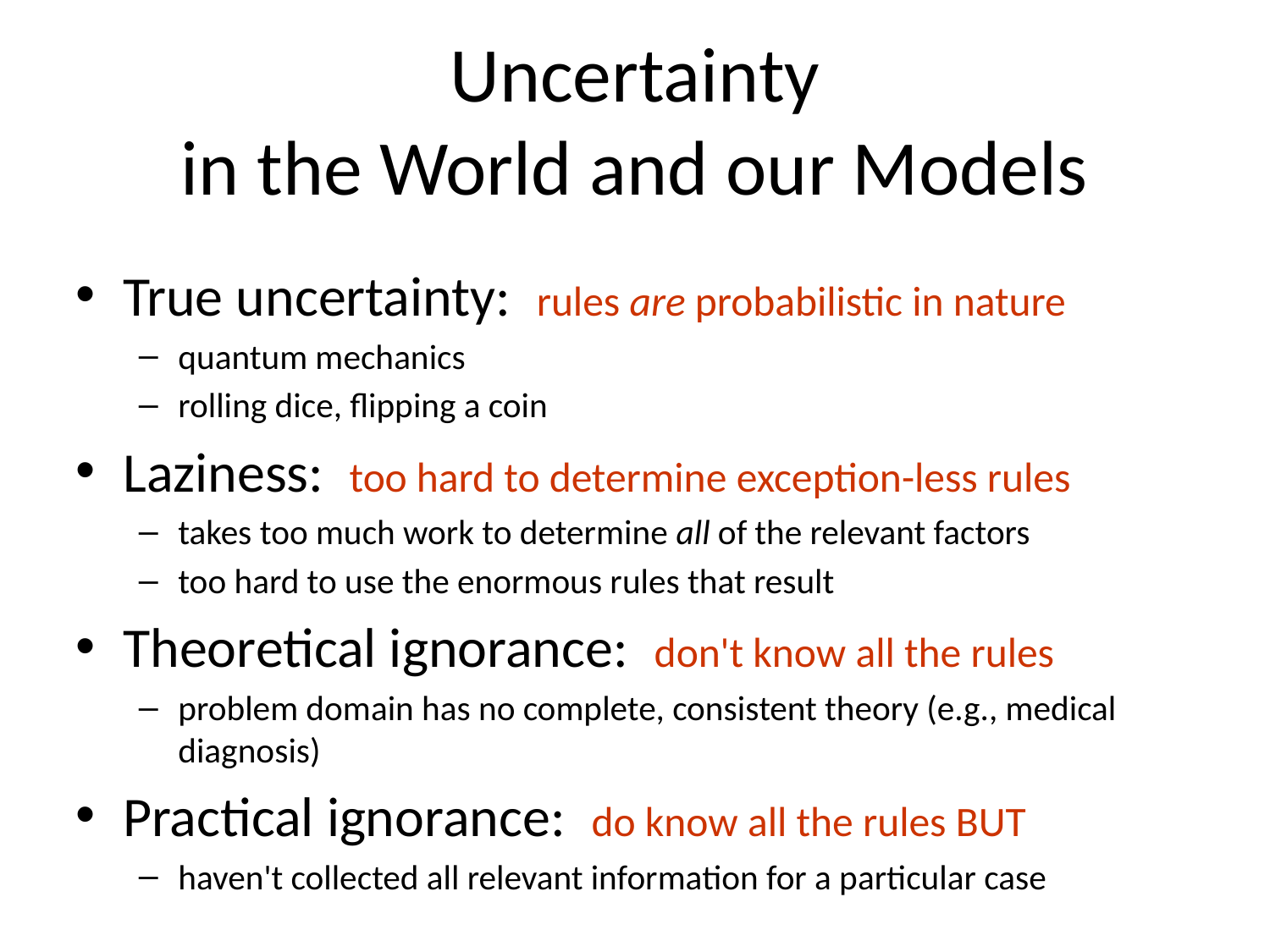

# Uncertainty in the World and our Models
True uncertainty:  rules are probabilistic in nature
quantum mechanics
rolling dice, flipping a coin
Laziness:  too hard to determine exception-less rules
takes too much work to determine all of the relevant factors
too hard to use the enormous rules that result
Theoretical ignorance:  don't know all the rules
problem domain has no complete, consistent theory (e.g., medical diagnosis)
Practical ignorance:  do know all the rules BUT
haven't collected all relevant information for a particular case